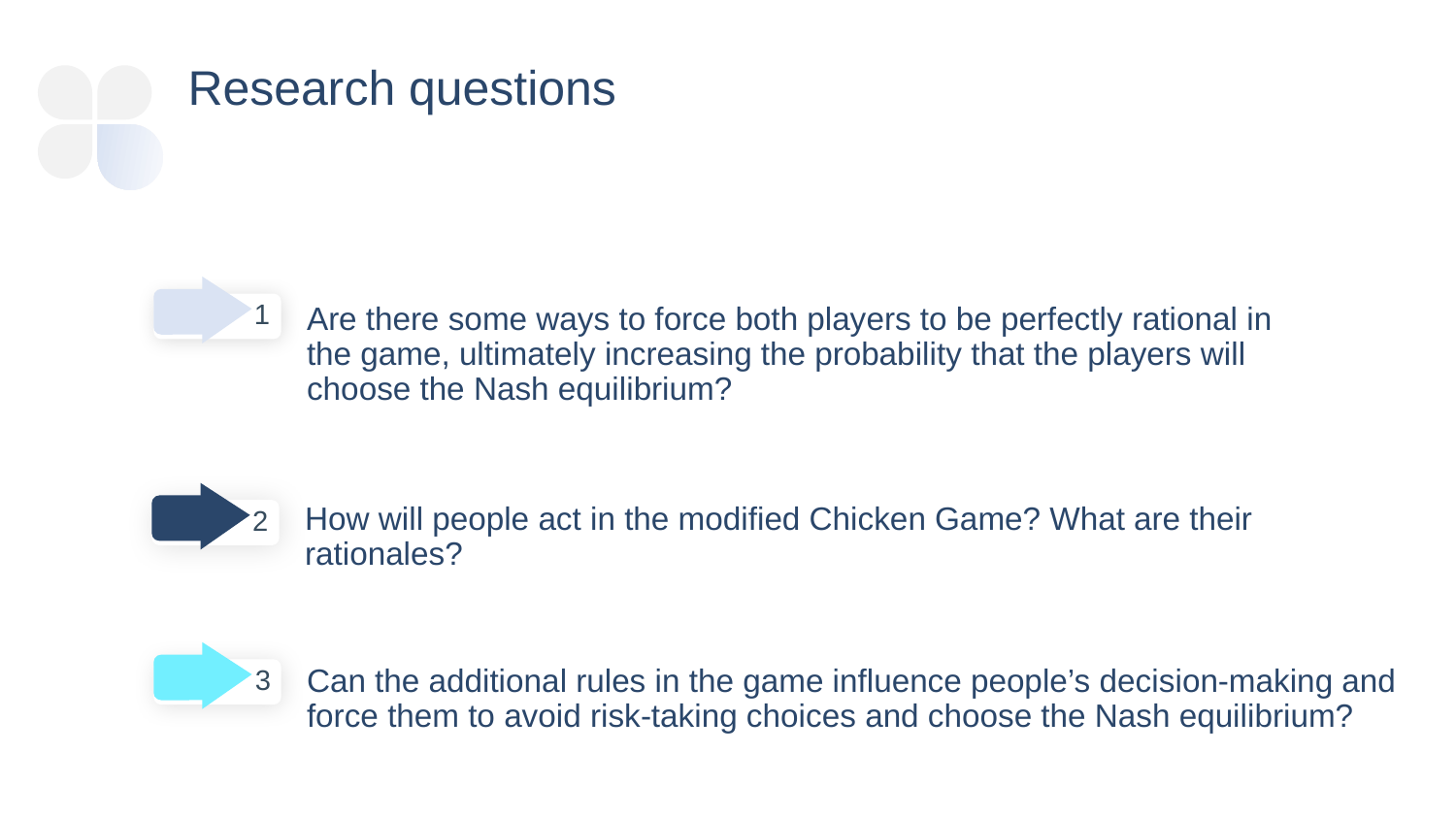

Research questions

1
Are there some ways to force both players to be perfectly rational in the game, ultimately increasing the probability that the players will choose the Nash equilibrium?

2
How will people act in the modified Chicken Game? What are their rationales?

3
Can the additional rules in the game influence people’s decision-making and force them to avoid risk-taking choices and choose the Nash equilibrium?